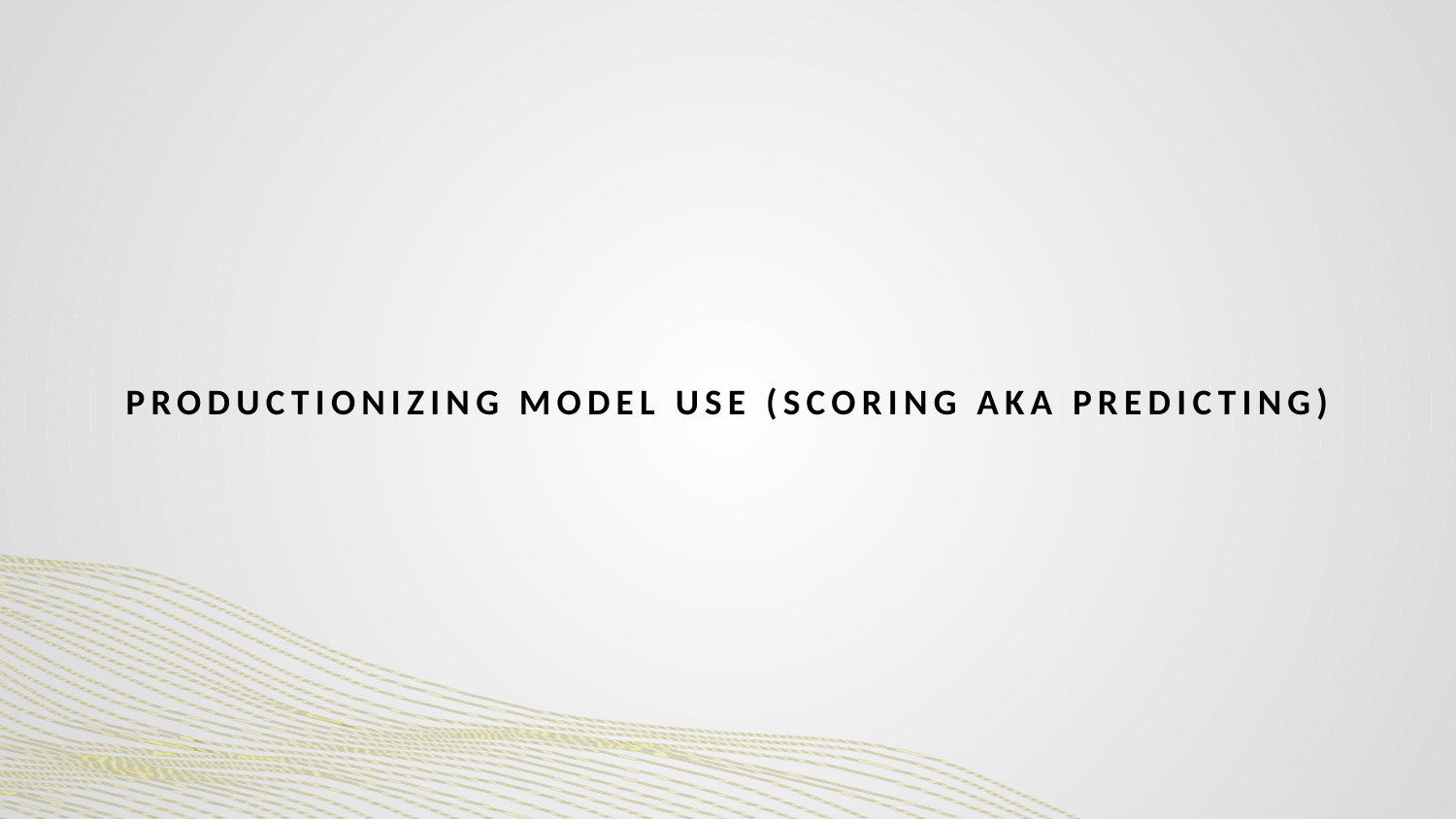

# PRODUCTIONIZING MODEL USE (SCORING AKA PREDICTING)